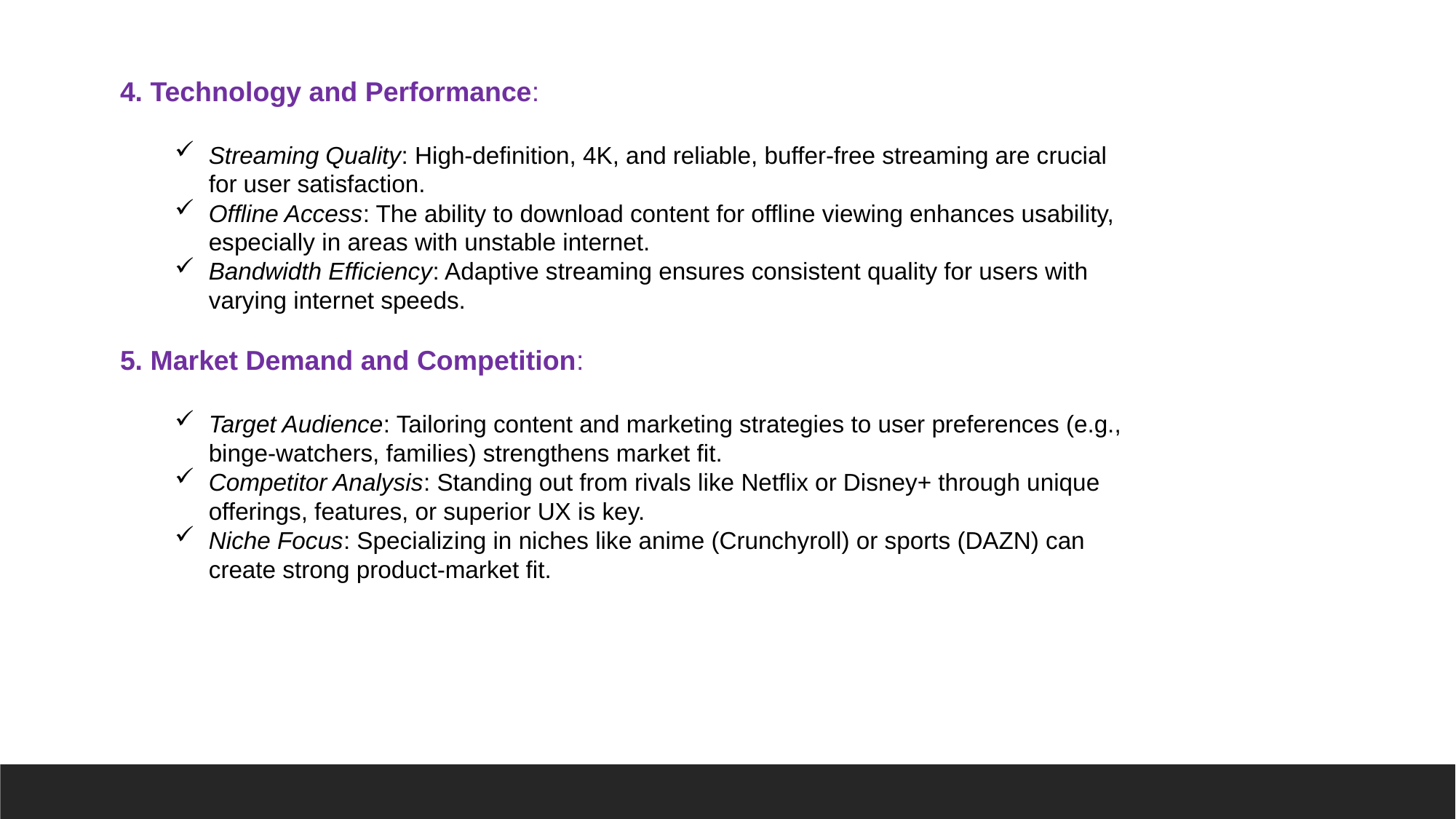

4. Technology and Performance:

Streaming Quality: High-definition, 4K, and reliable, buffer-free streaming are crucial for user satisfaction.
Offline Access: The ability to download content for offline viewing enhances usability, especially in areas with unstable internet.
Bandwidth Efficiency: Adaptive streaming ensures consistent quality for users with varying internet speeds.

5. Market Demand and Competition:

Target Audience: Tailoring content and marketing strategies to user preferences (e.g., binge-watchers, families) strengthens market fit.
Competitor Analysis: Standing out from rivals like Netflix or Disney+ through unique offerings, features, or superior UX is key.
Niche Focus: Specializing in niches like anime (Crunchyroll) or sports (DAZN) can create strong product-market fit.